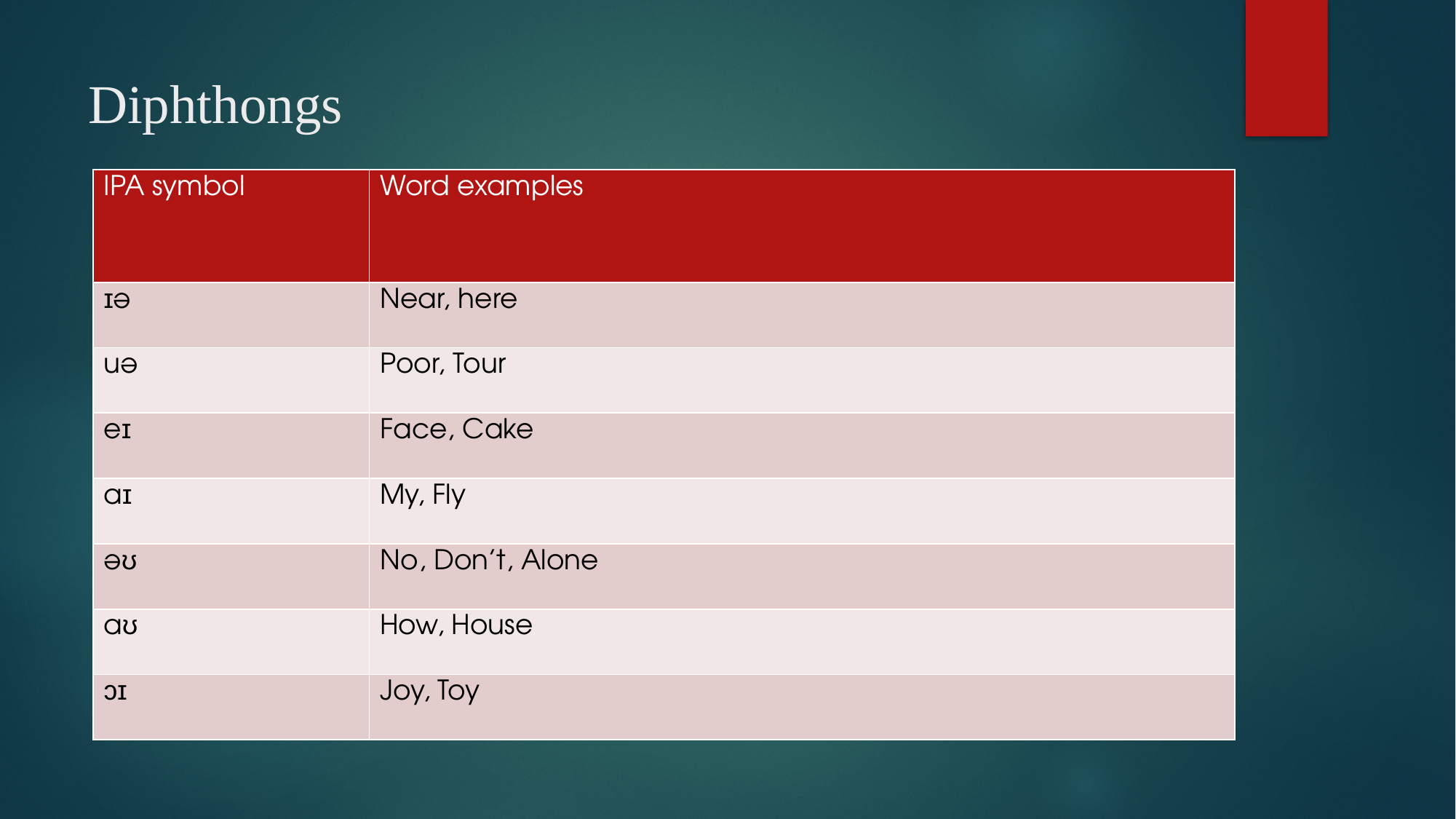

# Diphthongs
| IPA symbol | Word examples |
| --- | --- |
| ɪə | Near, here |
| uə | Poor, Tour |
| eɪ | Face, Cake |
| aɪ | My, Fly |
| əʊ | No, Don’t, Alone |
| aʊ | How, House |
| ɔɪ | Joy, Toy |